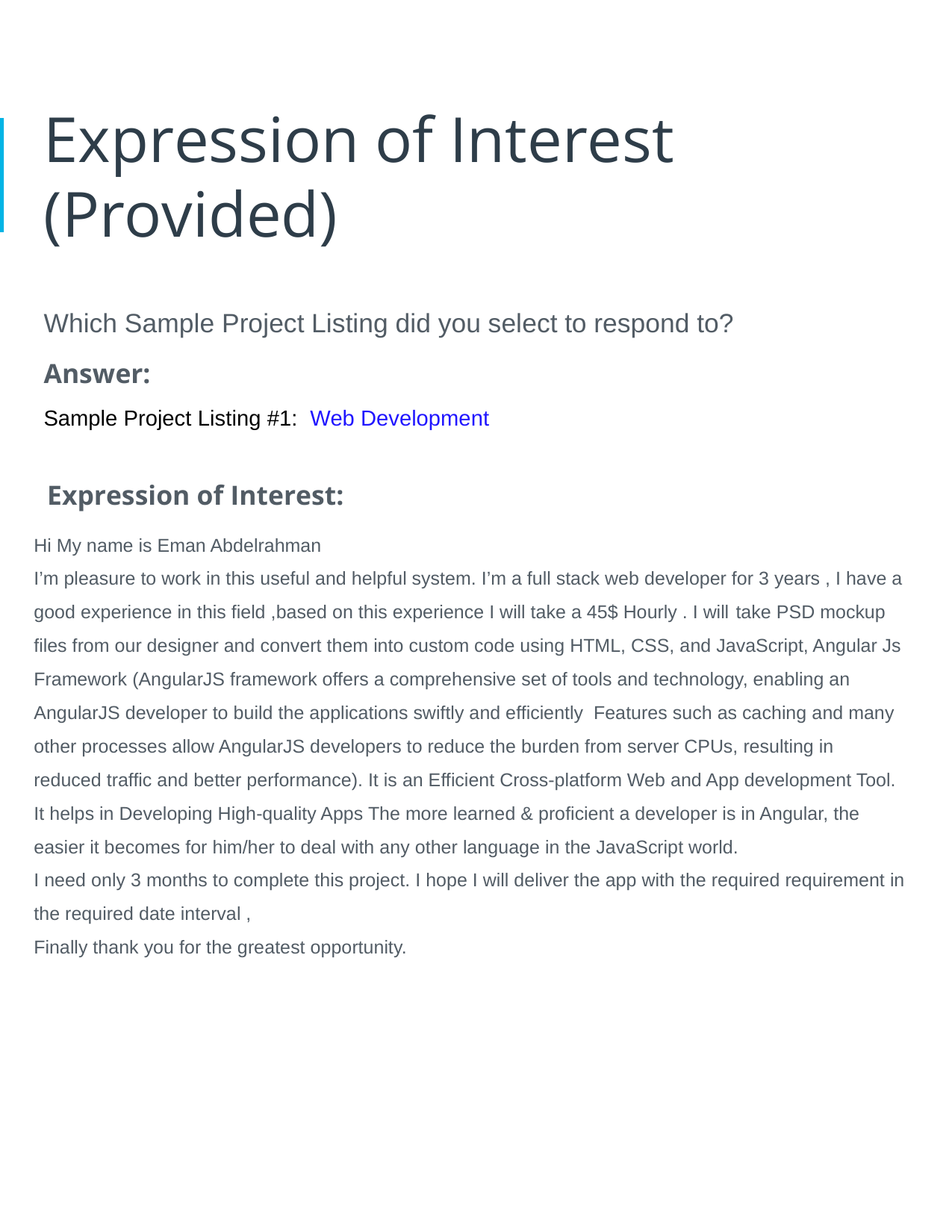

# Expression of Interest (Provided)
Which Sample Project Listing did you select to respond to?
Answer:
Sample Project Listing #1:  Web Development
Expression of Interest:

Hi My name is Eman Abdelrahman
I’m pleasure to work in this useful and helpful system. I’m a full stack web developer for 3 years , I have a good experience in this field ,based on this experience I will take a 45$ Hourly . I will take PSD mockup files from our designer and convert them into custom code using HTML, CSS, and JavaScript, Angular Js Framework (AngularJS framework offers a comprehensive set of tools and technology, enabling an AngularJS developer to build the applications swiftly and efficiently  Features such as caching and many other processes allow AngularJS developers to reduce the burden from server CPUs, resulting in reduced traffic and better performance). It is an Efficient Cross-platform Web and App development Tool. It helps in Developing High-quality Apps The more learned & proficient a developer is in Angular, the easier it becomes for him/her to deal with any other language in the JavaScript world.
I need only 3 months to complete this project. I hope I will deliver the app with the required requirement in the required date interval ,
Finally thank you for the greatest opportunity.